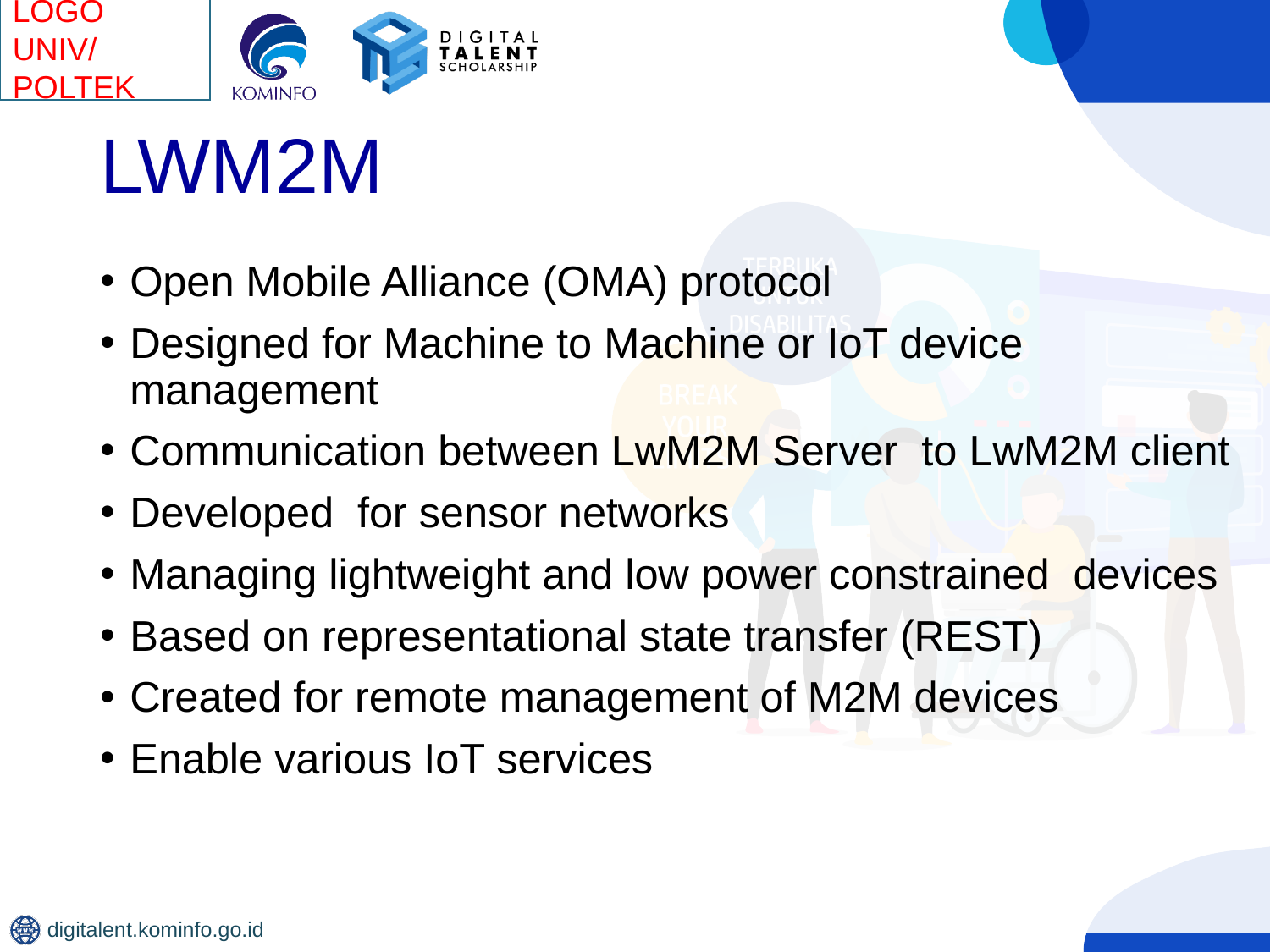

# LWM2M
Open Mobile Alliance (OMA) protocol
Designed for Machine to Machine or IoT device management
Communication between LwM2M Server  to LwM2M client
Developed  for sensor networks
Managing lightweight and low power constrained  devices
Based on representational state transfer (REST)
Created for remote management of M2M devices
Enable various IoT services